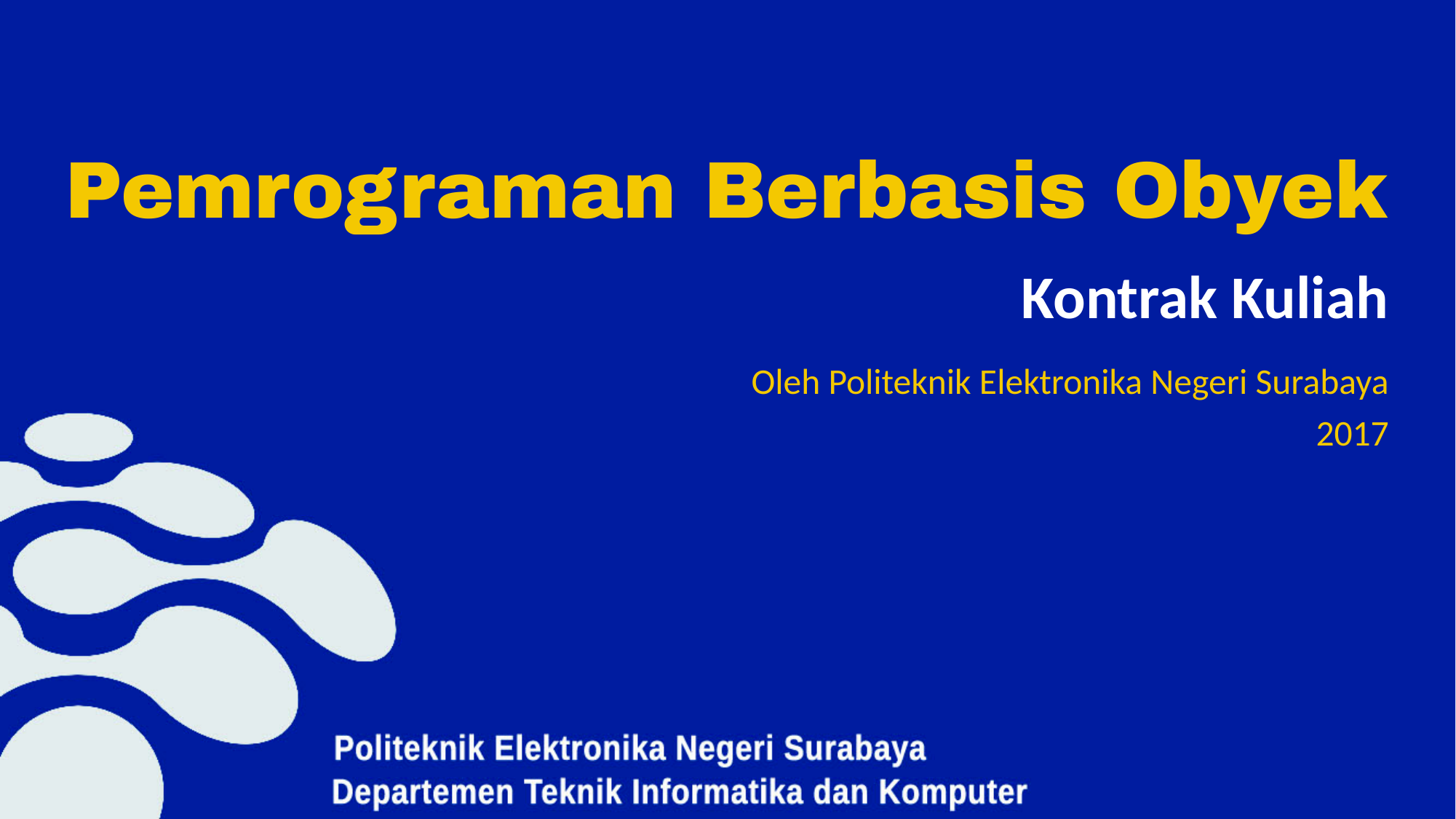

# Pemrograman Berbasis Obyek
Kontrak Kuliah
Oleh Politeknik Elektronika Negeri Surabaya
2017